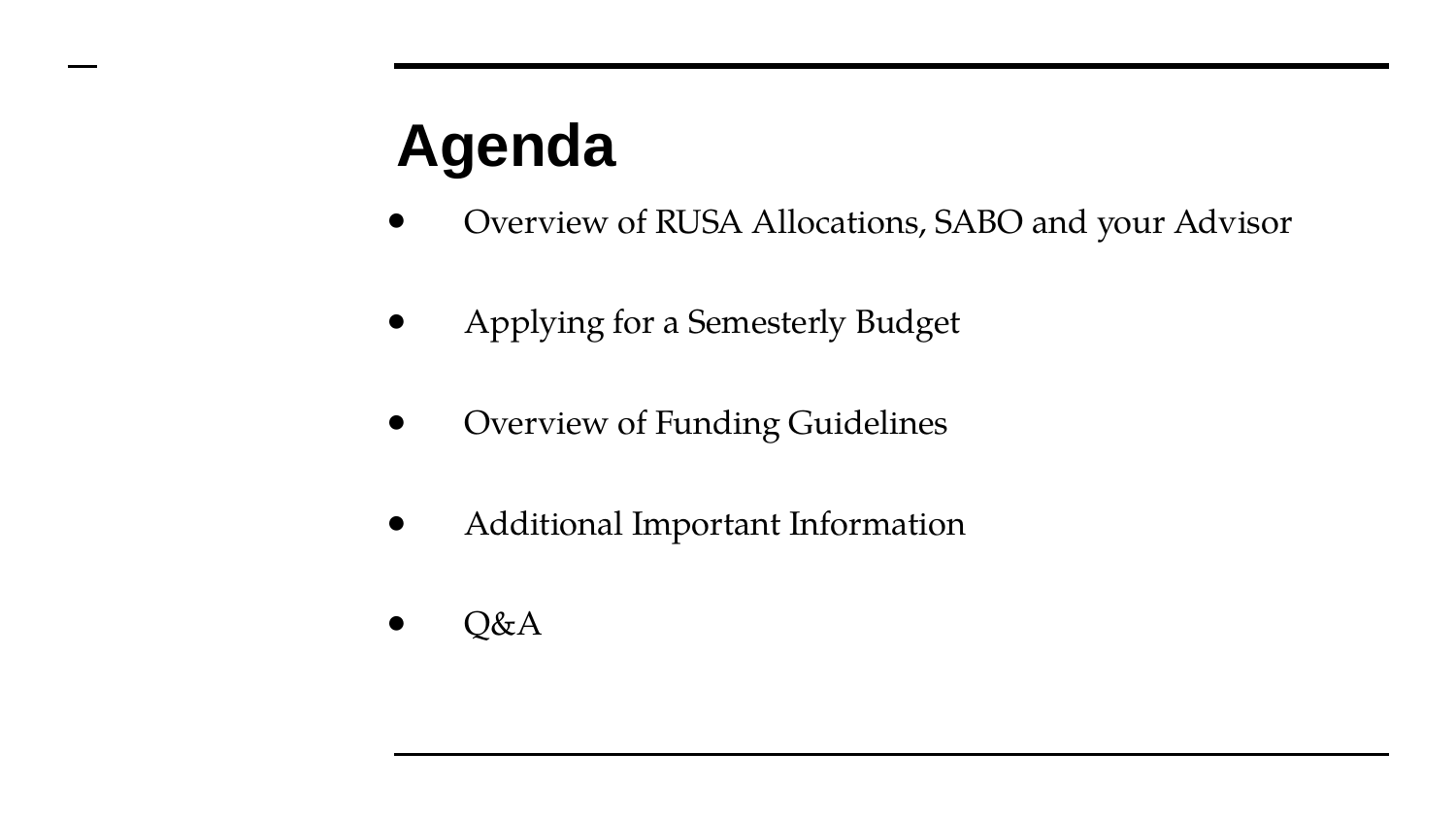

# Agenda
Overview of RUSA Allocations, SABO and your Advisor
Applying for a Semesterly Budget
Overview of Funding Guidelines
Additional Important Information
Q&A